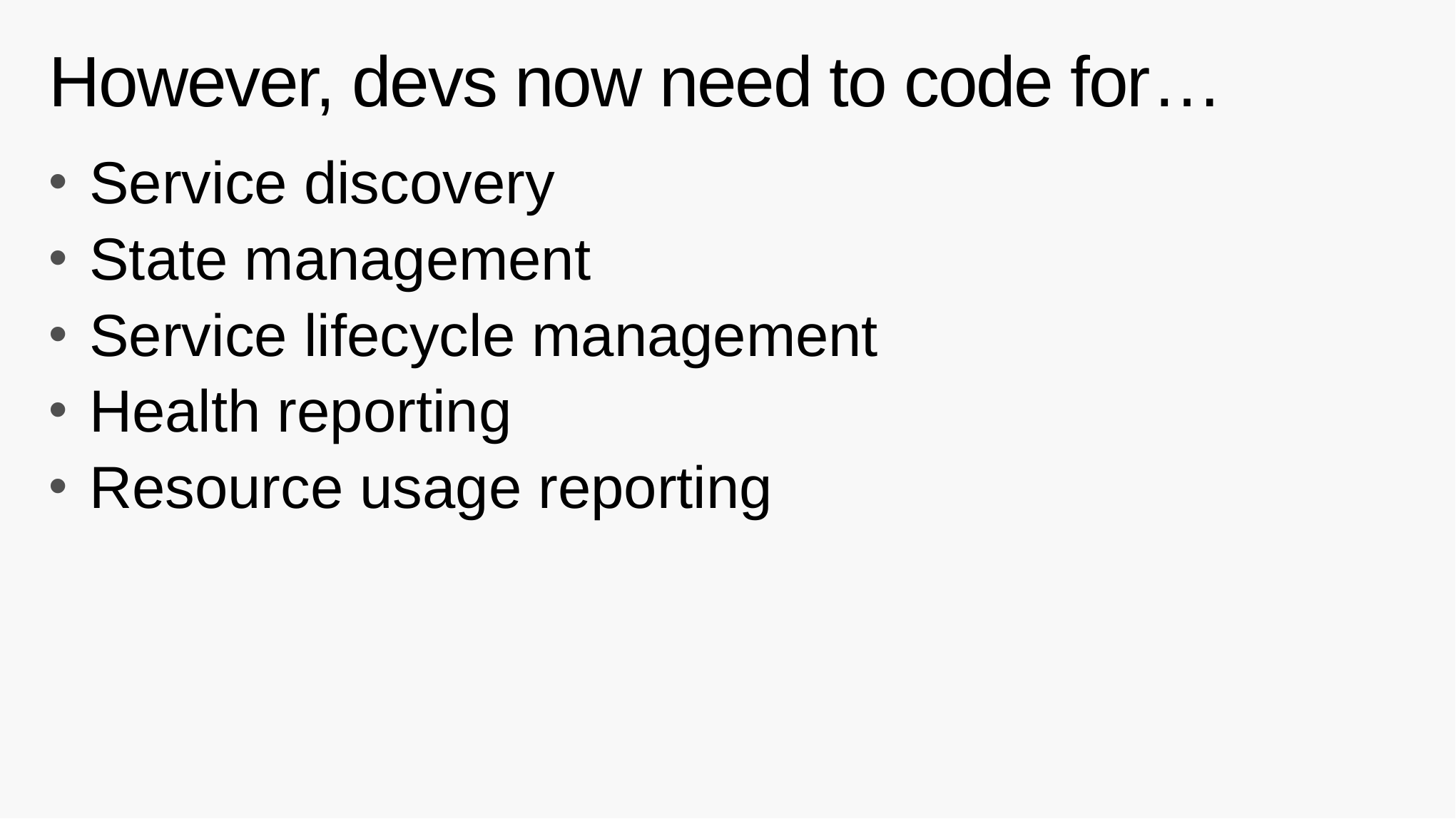

# However, devs now need to code for…
Service discovery
State management
Service lifecycle management
Health reporting
Resource usage reporting